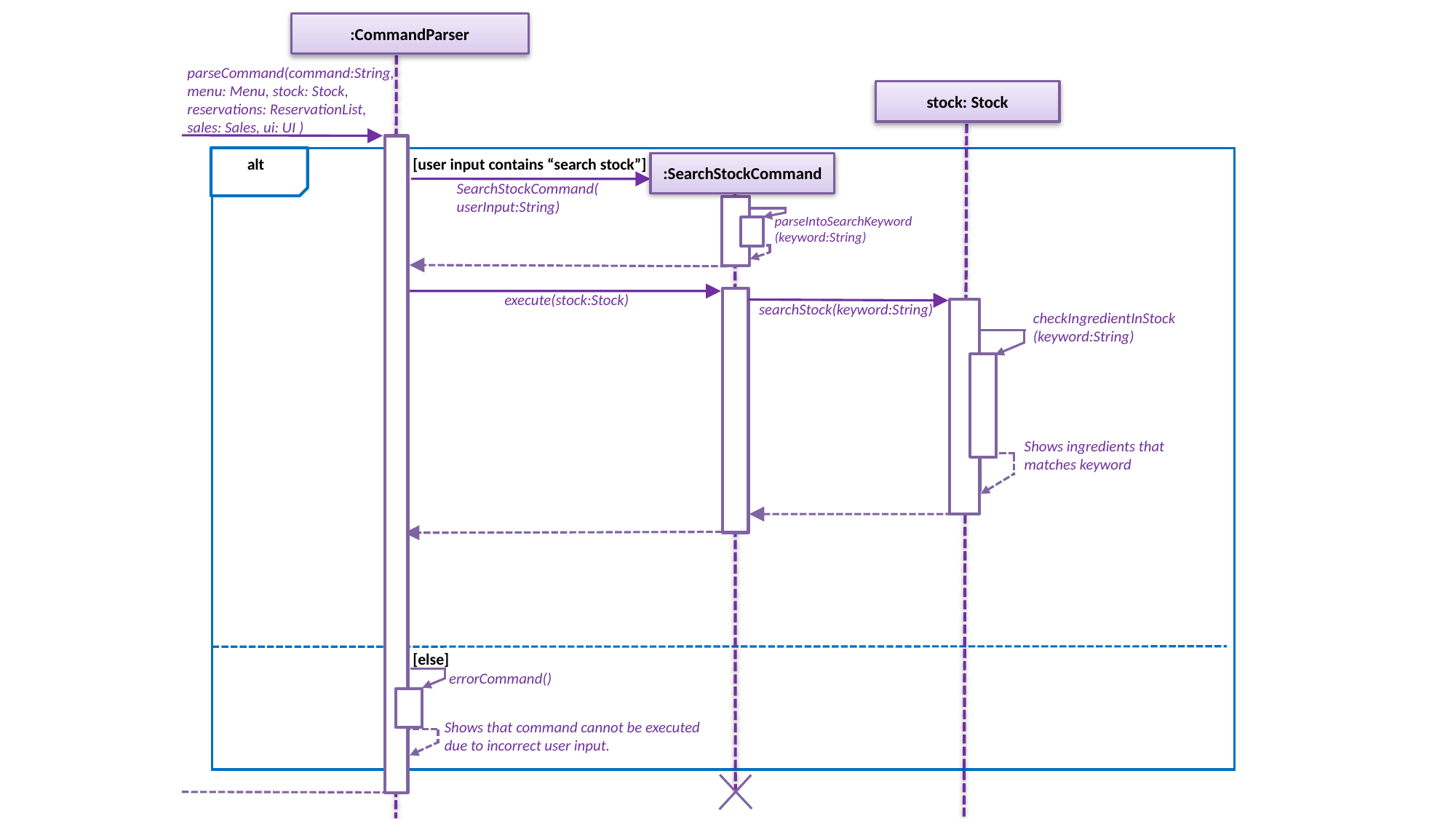

:CommandParser

parseCommand(command:String, menu: Menu, stock: Stock, reservations: ReservationList, sales: Sales, ui: UI )
stock: Stock

alt                                         [user input contains “search stock”]

:SearchStockCommand

SearchStockCommand(userInput:String)

parseIntoSearchKeyword(keyword:String)

execute(stock:Stock)

searchStock(keyword:String)

checkIngredientInStock(keyword:String)

Shows ingredients that matches keyword

 [else]
errorCommand()

Shows that command cannot be executed due to incorrect user input.